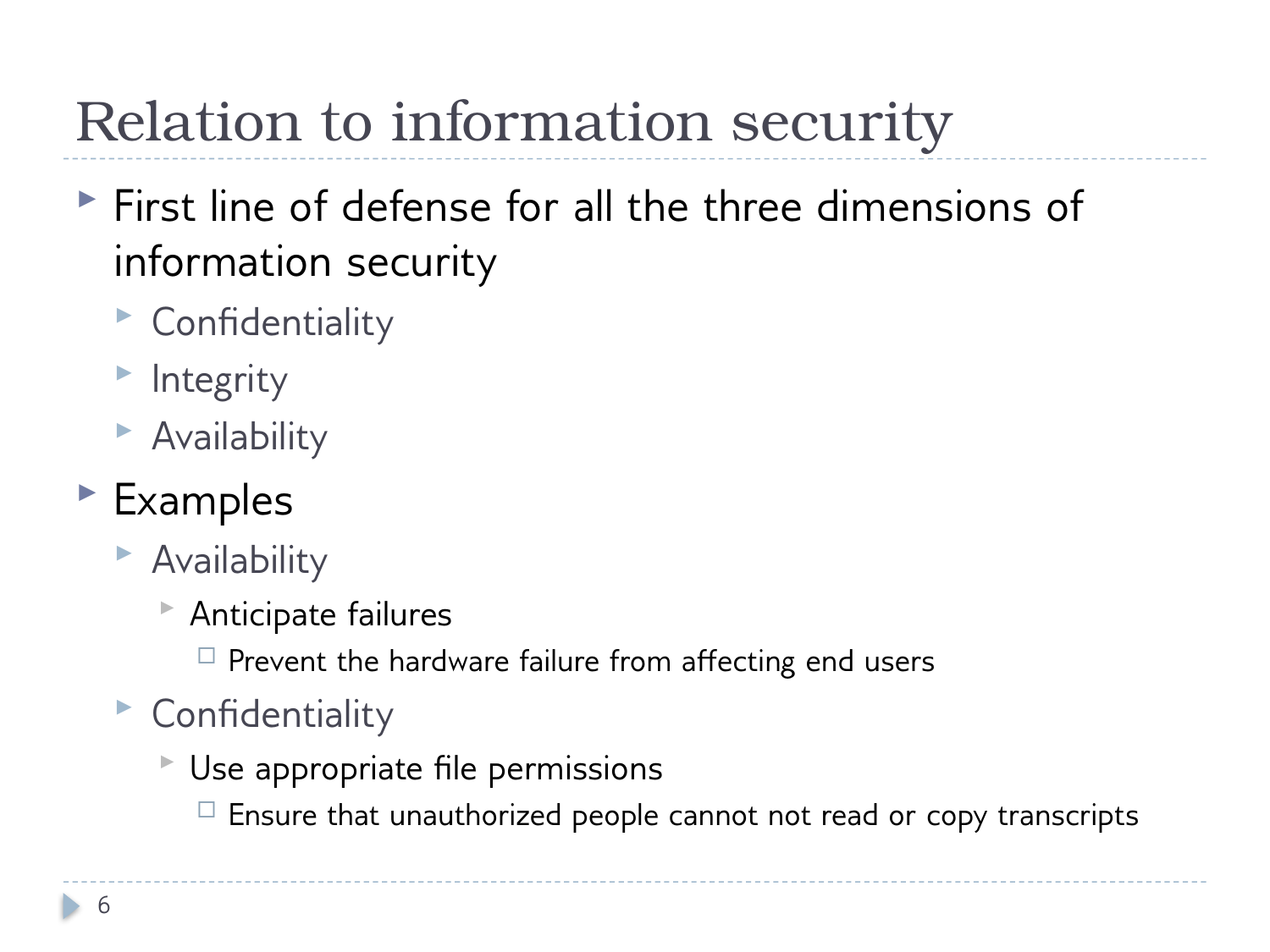

# Relation to information security
First line of defense for all the three dimensions of information security
Confidentiality
Integrity
Availability
Examples
Availability
Anticipate failures
Prevent the hardware failure from affecting end users
Confidentiality
Use appropriate file permissions
Ensure that unauthorized people cannot not read or copy transcripts
6